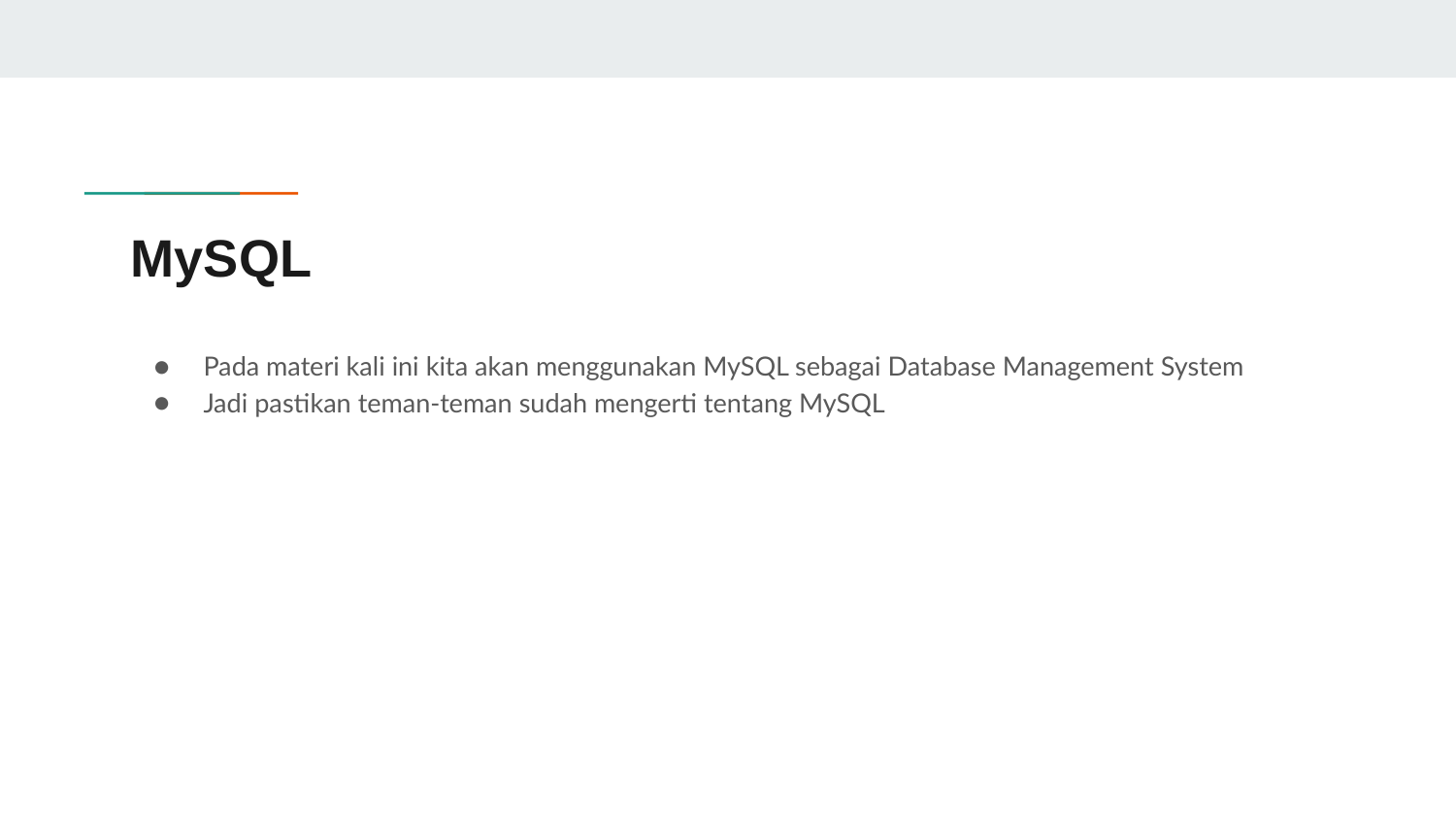

# MySQL
Pada materi kali ini kita akan menggunakan MySQL sebagai Database Management System
Jadi pastikan teman-teman sudah mengerti tentang MySQL